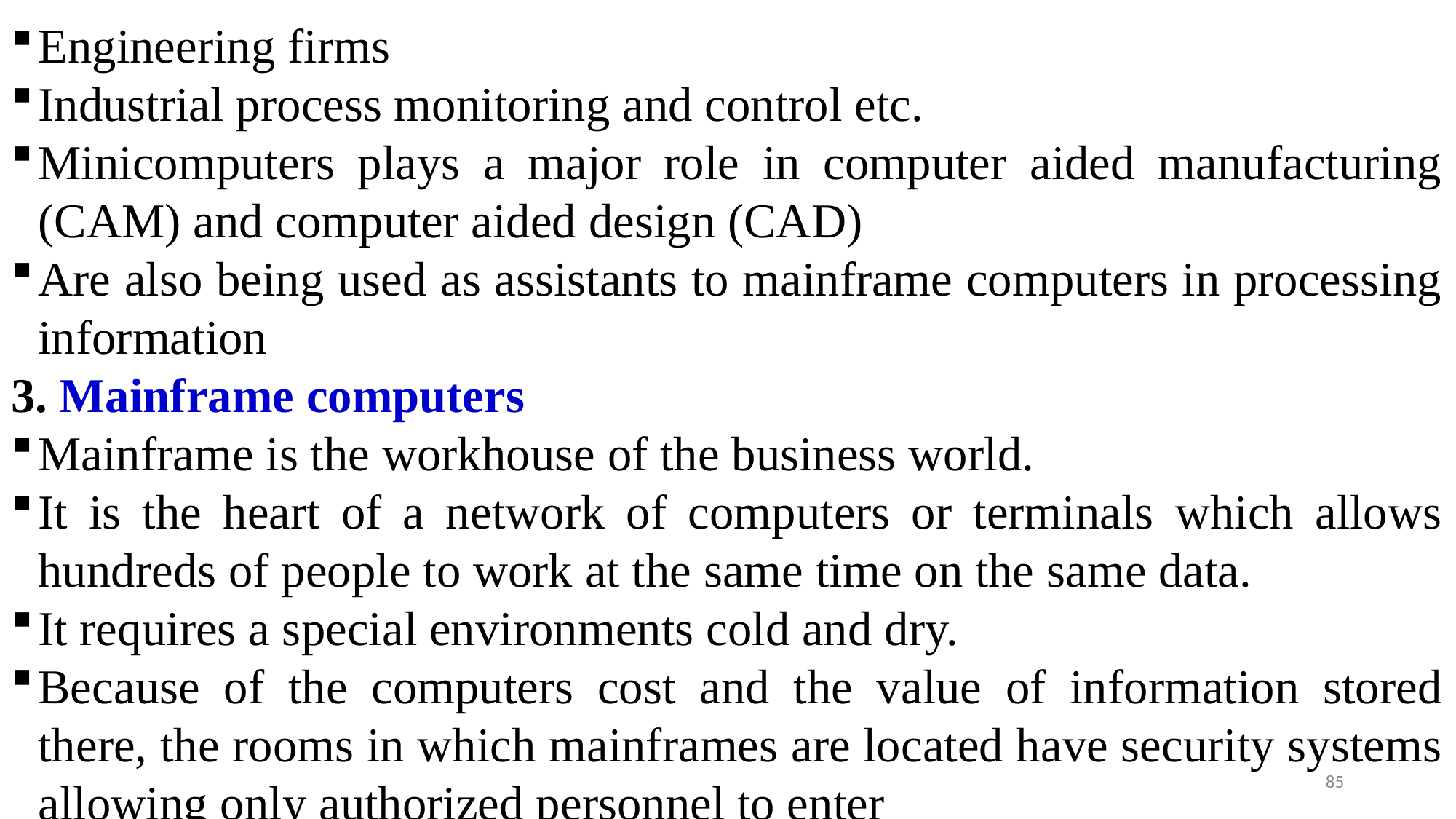

Engineering firms
Industrial process monitoring and control etc.
Minicomputers plays a major role in computer aided manufacturing (CAM) and computer aided design (CAD)
Are also being used as assistants to mainframe computers in processing information
3. Mainframe computers
Mainframe is the workhouse of the business world.
It is the heart of a network of computers or terminals which allows hundreds of people to work at the same time on the same data.
It requires a special environments cold and dry.
Because of the computers cost and the value of information stored there, the rooms in which mainframes are located have security systems allowing only authorized personnel to enter
85